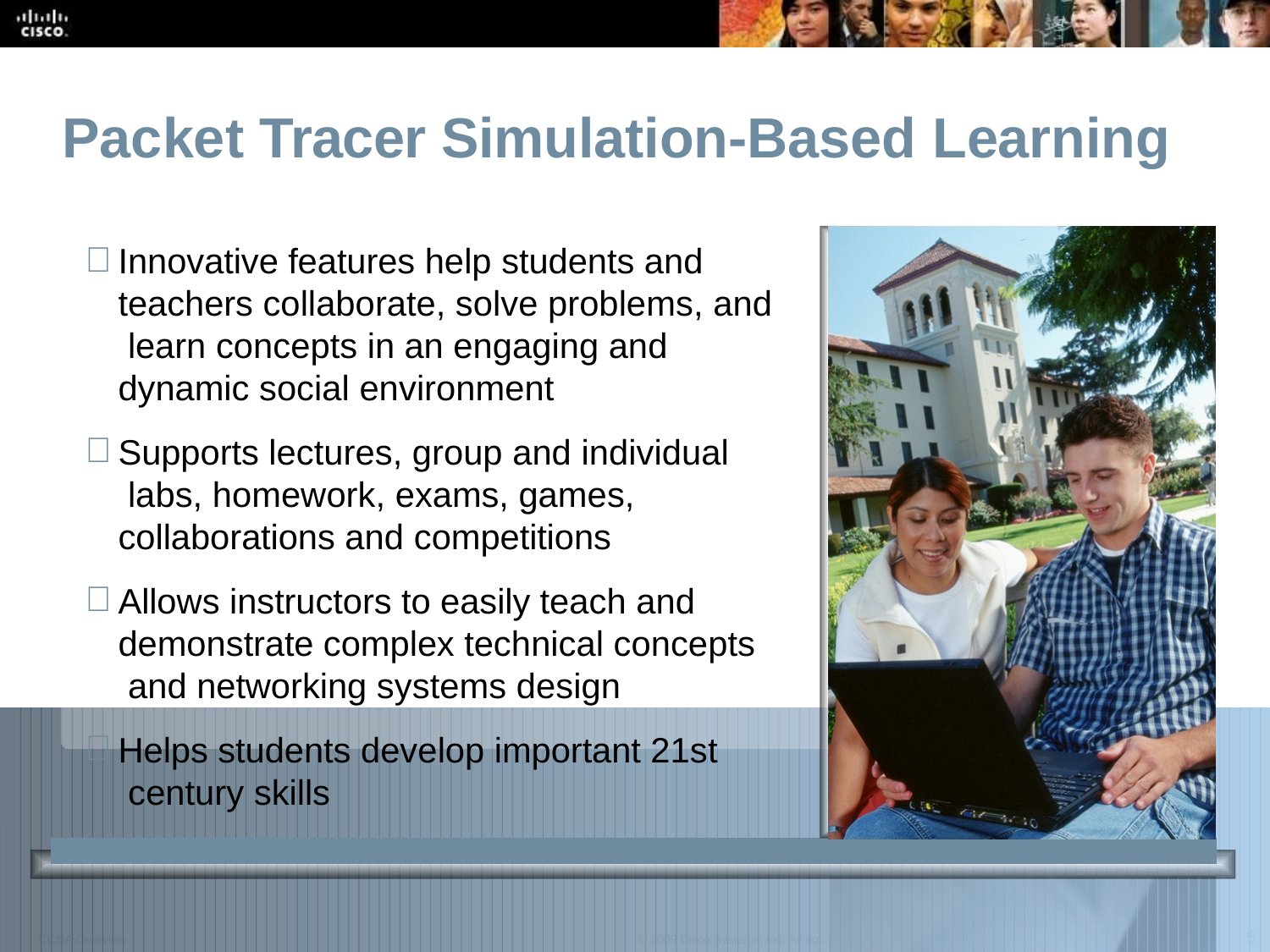

# Packet Tracer Simulation-Based Learning

Innovative features help students and  teachers collaborate, solve problems, and  learn concepts in an engaging and  dynamic social environment
Supports lectures, group and individual  labs, homework, exams, games,  collaborations and competitions
Allows instructors to easily teach and  demonstrate complex technical concepts  and networking systems design
Helps students develop important 21st  century skills
5
CCNA Overview
© 2009 Cisco Systems, Inc. All righ
ts reserved.	Cisco Public